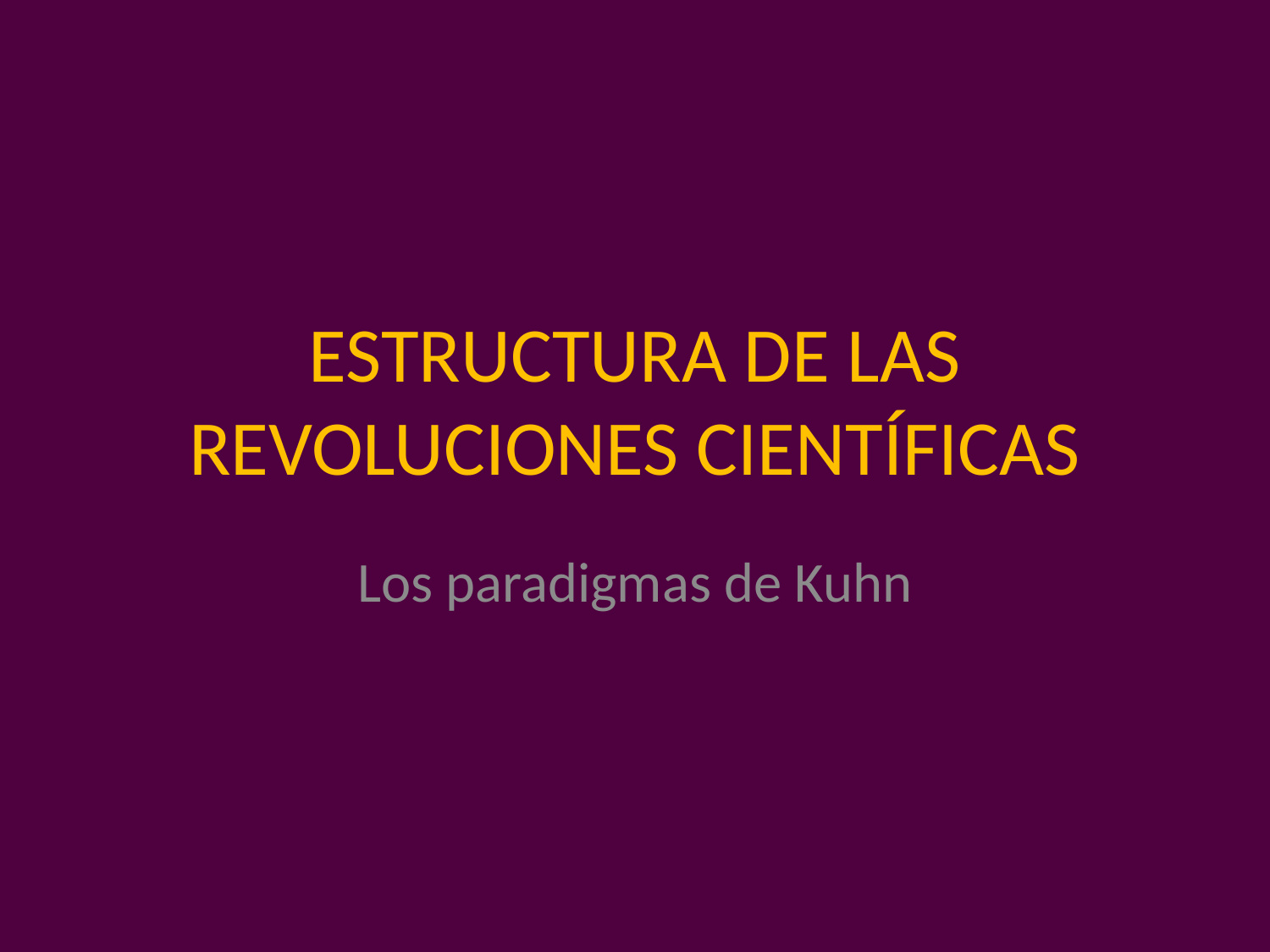

# ESTRUCTURA DE LAS REVOLUCIONES CIENTÍFICAS
Los paradigmas de Kuhn